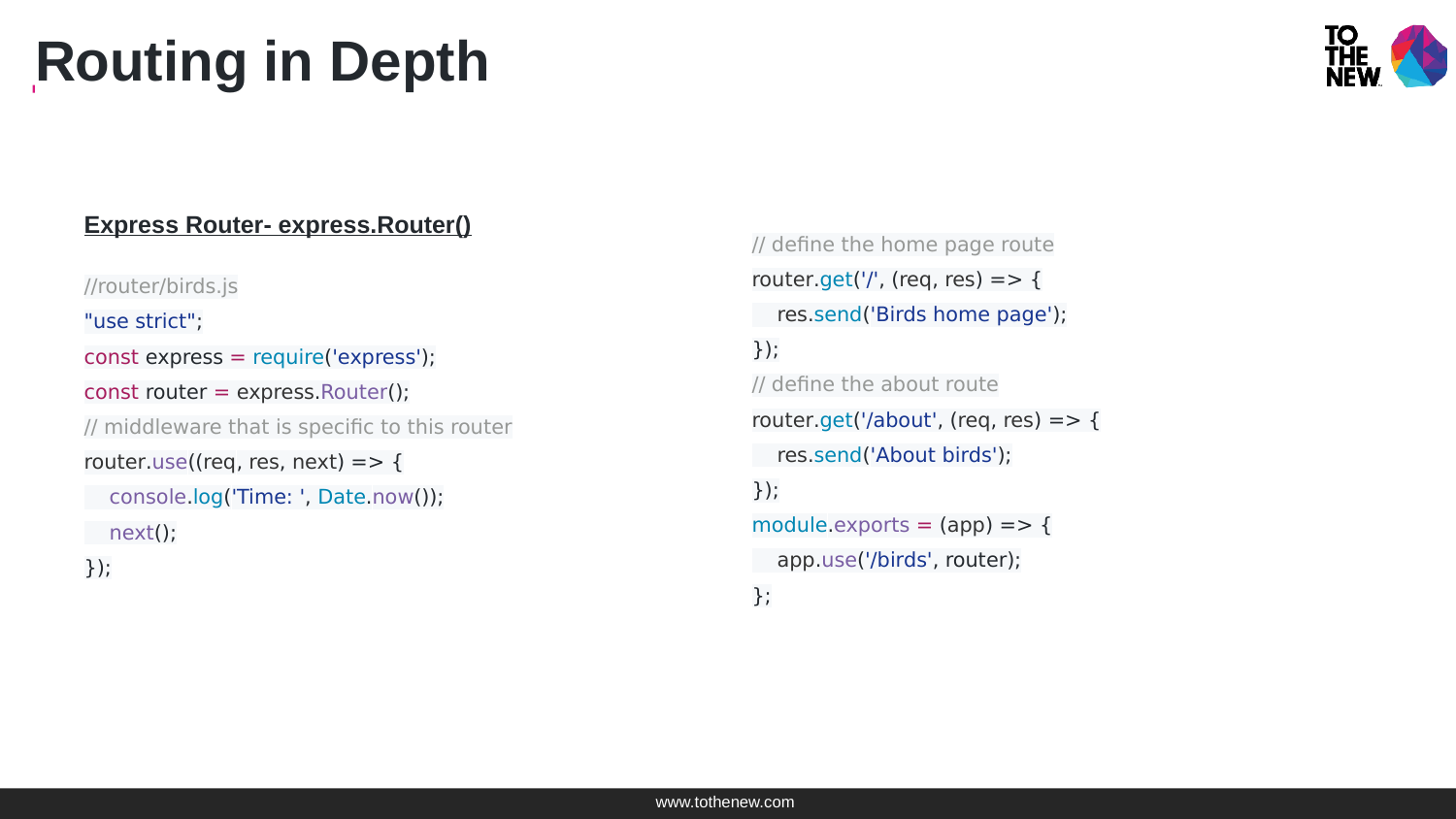

Routing in Depth
Express Router- express.Router()
//router/birds.js
"use strict";
const express = require('express');
const router = express.Router();
// middleware that is specific to this router
router.use((req, res, next) => {
    console.log('Time: ', Date.now());
    next();
});
// define the home page route
router.get('/', (req, res) => {
    res.send('Birds home page');
});
// define the about route
router.get('/about', (req, res) => {
    res.send('About birds');
});
module.exports = (app) => {
    app.use('/birds', router);
};